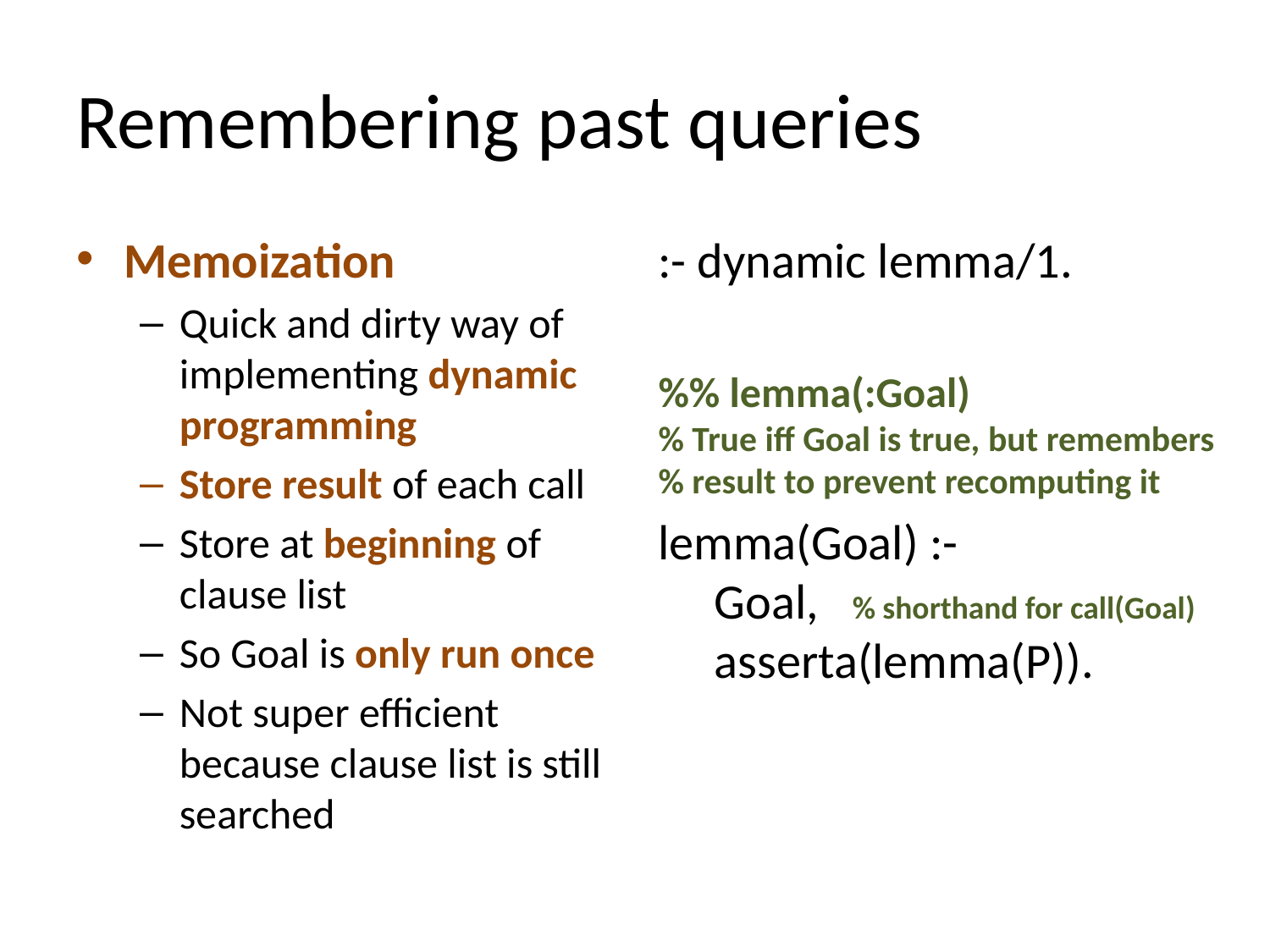

# Remembering past queries
Memoization
Quick and dirty way of implementing dynamic programming
Store result of each call
Store at beginning of clause list
So Goal is only run once
Not super efficient because clause list is still searched
:- dynamic lemma/1.

%% lemma(:Goal)
% True iff Goal is true, but remembers
% result to prevent recomputing it
lemma(Goal) :-
     Goal,   % shorthand for call(Goal)
     asserta(lemma(P)).